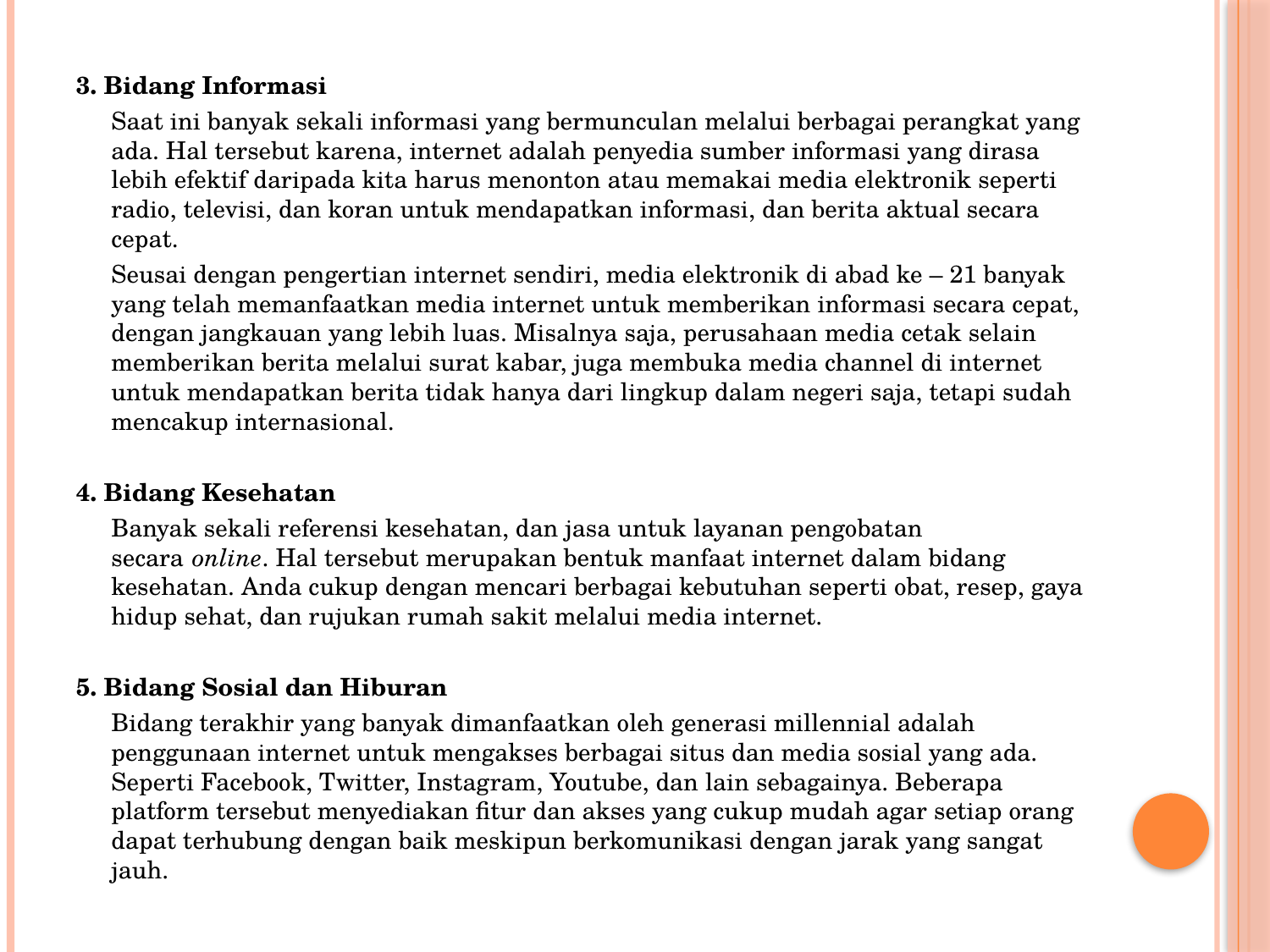

3. Bidang Informasi
	Saat ini banyak sekali informasi yang bermunculan melalui berbagai perangkat yang ada. Hal tersebut karena, internet adalah penyedia sumber informasi yang dirasa lebih efektif daripada kita harus menonton atau memakai media elektronik seperti radio, televisi, dan koran untuk mendapatkan informasi, dan berita aktual secara cepat.
	Seusai dengan pengertian internet sendiri, media elektronik di abad ke – 21 banyak yang telah memanfaatkan media internet untuk memberikan informasi secara cepat, dengan jangkauan yang lebih luas. Misalnya saja, perusahaan media cetak selain memberikan berita melalui surat kabar, juga membuka media channel di internet untuk mendapatkan berita tidak hanya dari lingkup dalam negeri saja, tetapi sudah mencakup internasional.

4. Bidang Kesehatan
	Banyak sekali referensi kesehatan, dan jasa untuk layanan pengobatan secara online. Hal tersebut merupakan bentuk manfaat internet dalam bidang kesehatan. Anda cukup dengan mencari berbagai kebutuhan seperti obat, resep, gaya hidup sehat, dan rujukan rumah sakit melalui media internet.

5. Bidang Sosial dan Hiburan
	Bidang terakhir yang banyak dimanfaatkan oleh generasi millennial adalah penggunaan internet untuk mengakses berbagai situs dan media sosial yang ada. Seperti Facebook, Twitter, Instagram, Youtube, dan lain sebagainya. Beberapa platform tersebut menyediakan fitur dan akses yang cukup mudah agar setiap orang dapat terhubung dengan baik meskipun berkomunikasi dengan jarak yang sangat jauh.